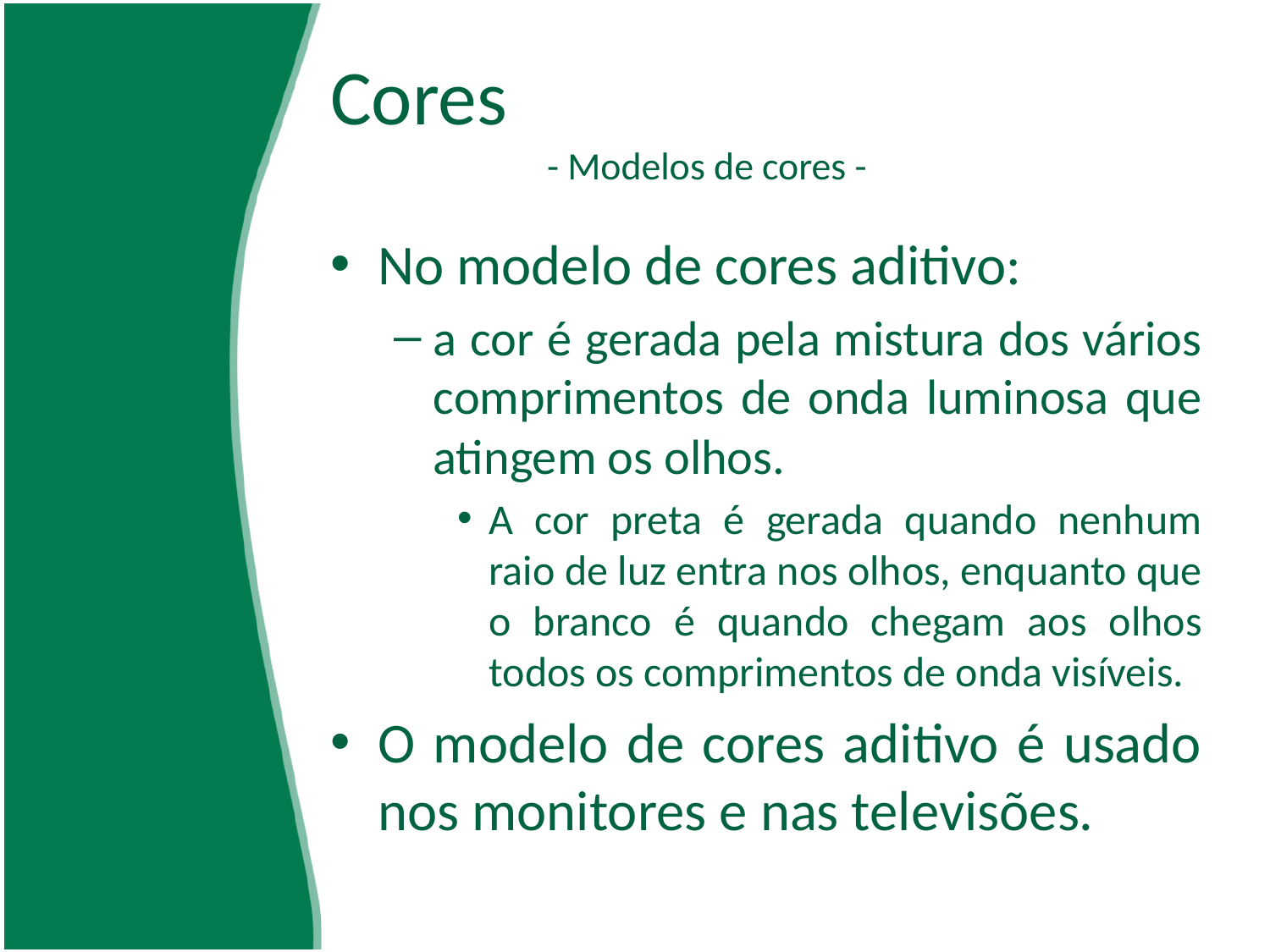

# Cores - Modelos de cores -
No modelo de cores aditivo:
a cor é gerada pela mistura dos vários comprimentos de onda luminosa que atingem os olhos.
A cor preta é gerada quando nenhum raio de luz entra nos olhos, enquanto que o branco é quando chegam aos olhos todos os comprimentos de onda visíveis.
O modelo de cores aditivo é usado nos monitores e nas televisões.